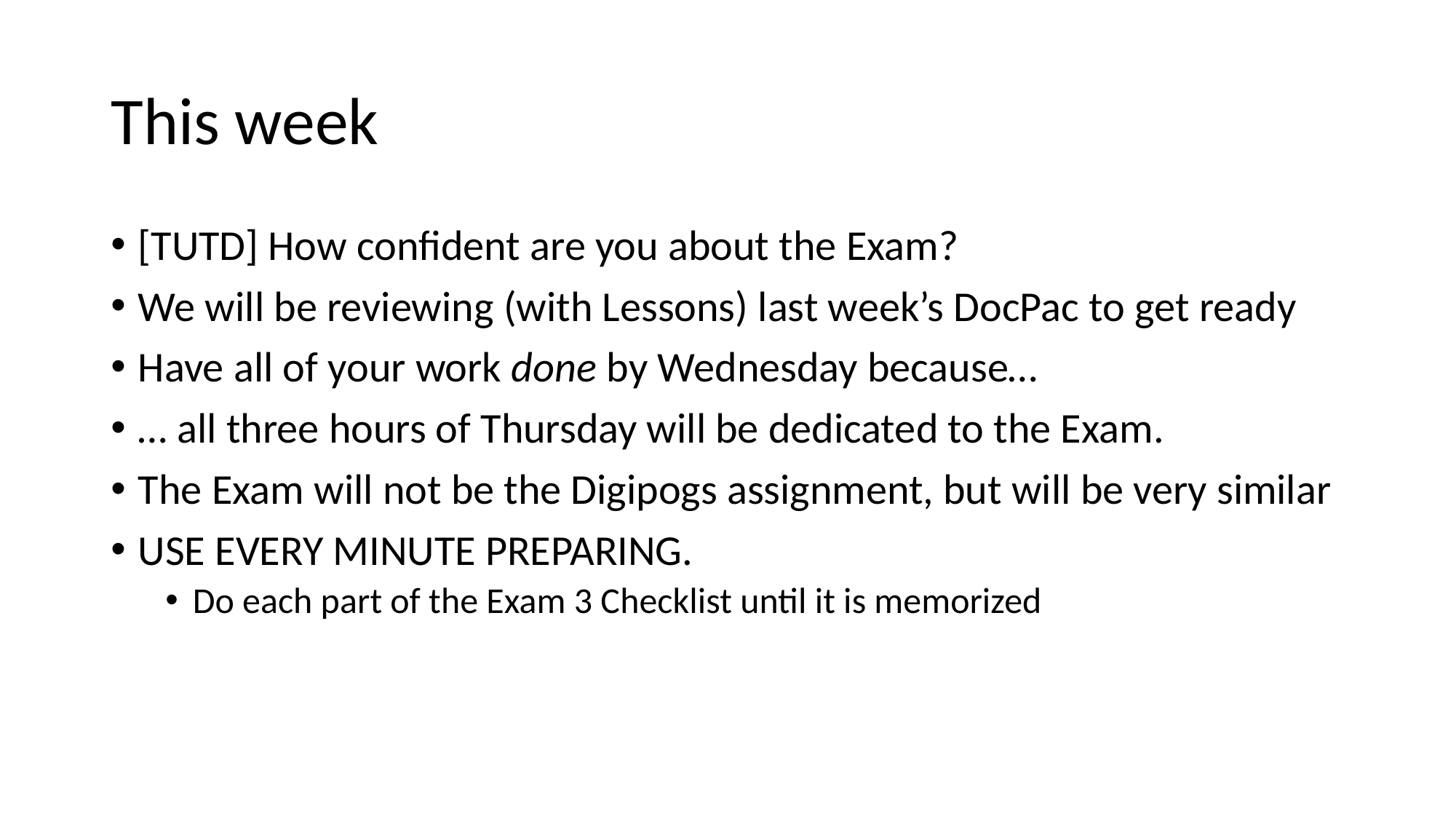

# This week
[TUTD] How confident are you about the Exam?
We will be reviewing (with Lessons) last week’s DocPac to get ready
Have all of your work done by Wednesday because…
… all three hours of Thursday will be dedicated to the Exam.
The Exam will not be the Digipogs assignment, but will be very similar
USE EVERY MINUTE PREPARING.
Do each part of the Exam 3 Checklist until it is memorized